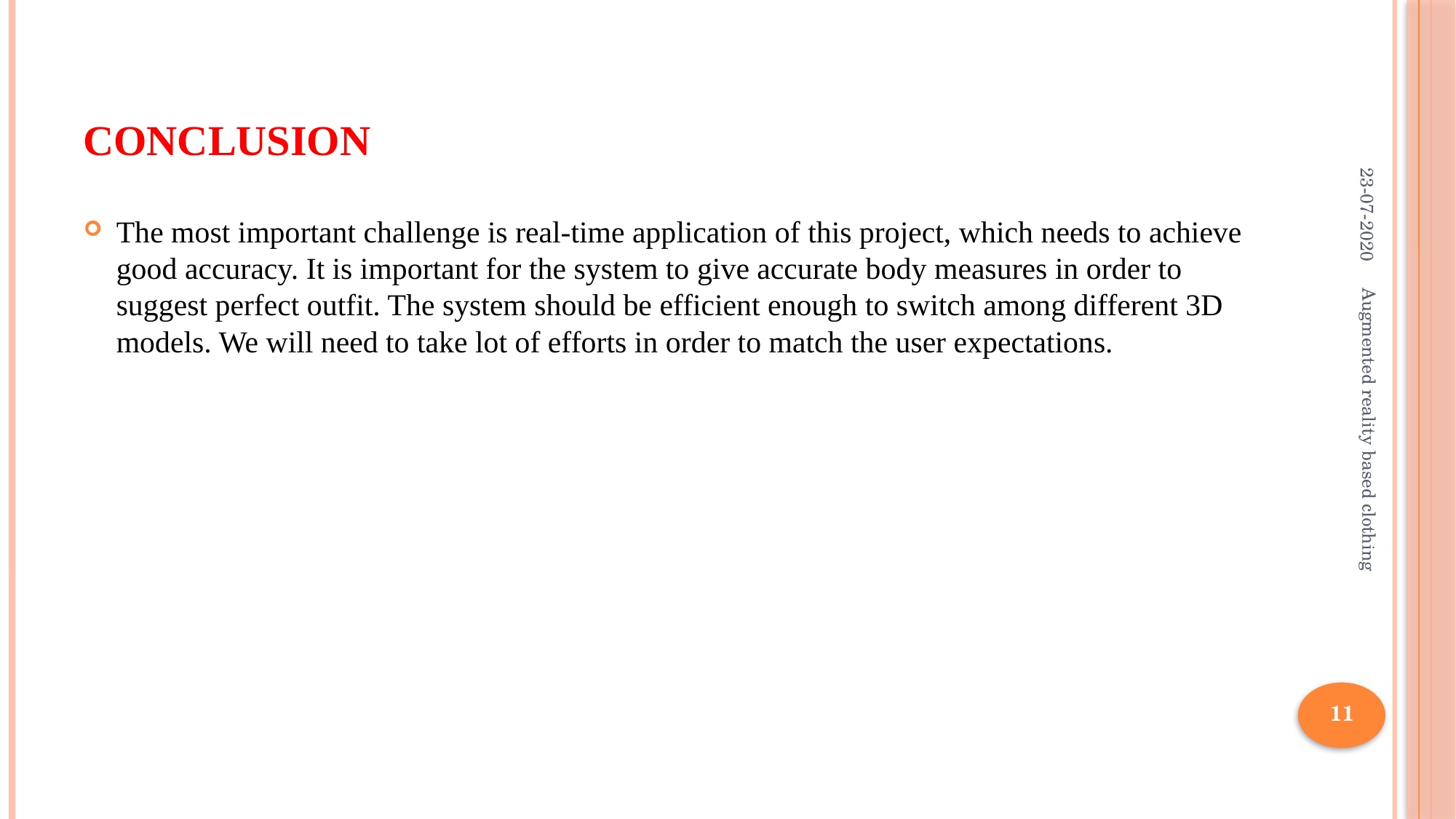

# Conclusion
23-07-2020
The most important challenge is real-time application of this project, which needs to achieve good accuracy. It is important for the system to give accurate body measures in order to suggest perfect outfit. The system should be efficient enough to switch among different 3D models. We will need to take lot of efforts in order to match the user expectations.
Augmented reality based clothing
11